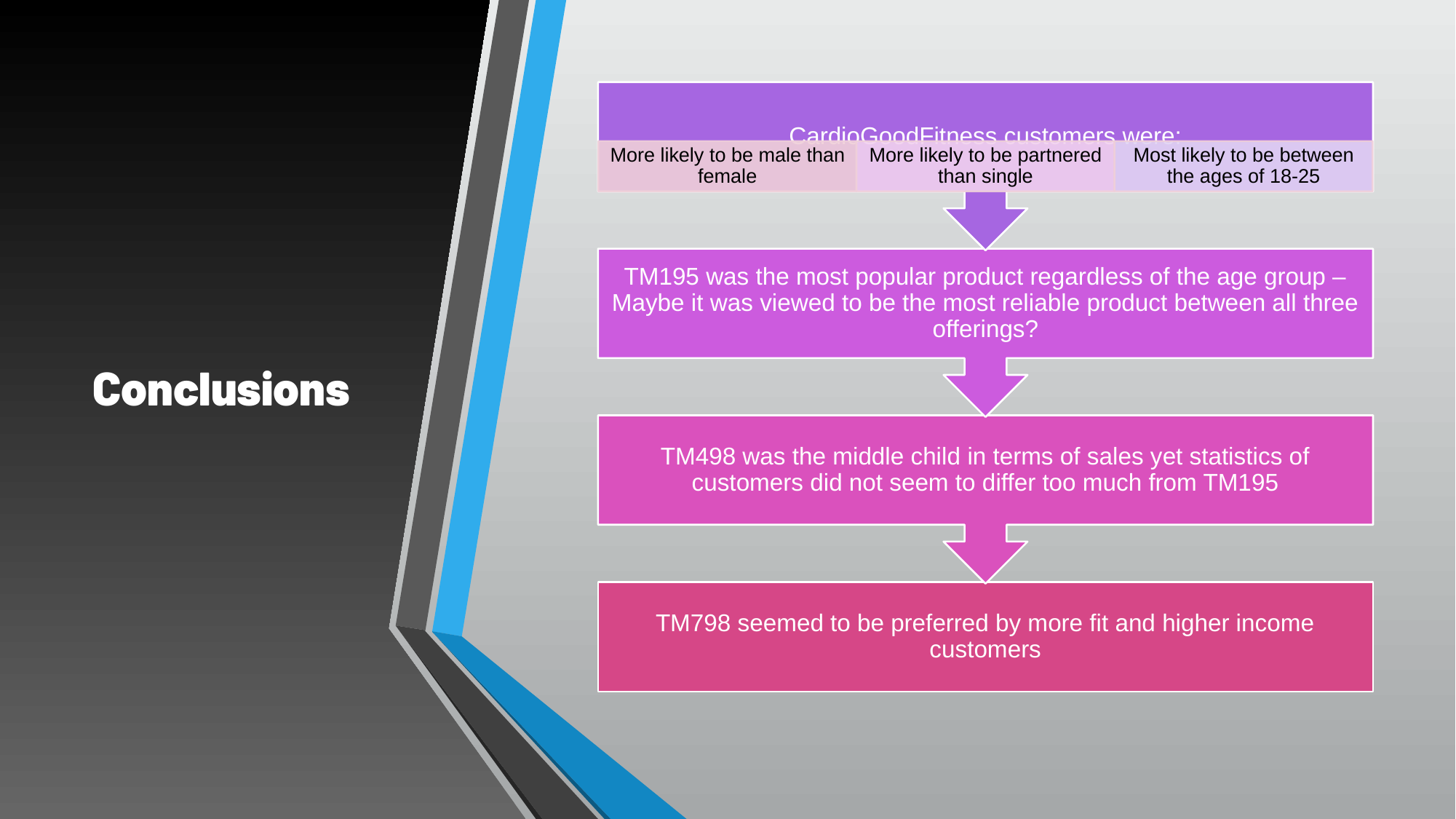

# Conclusions
TM798 seemed to be preferred by more fit and higher income customers
TM498 was the middle child in terms of sales yet statistics of customers did not seem to differ too much from TM195
TM195 was the most popular product regardless of the age group – Maybe it was viewed to be the most reliable product between all three offerings?
CardioGoodFitness customers were:
More likely to be male than female
More likely to be partnered than single
Most likely to be between the ages of 18-25